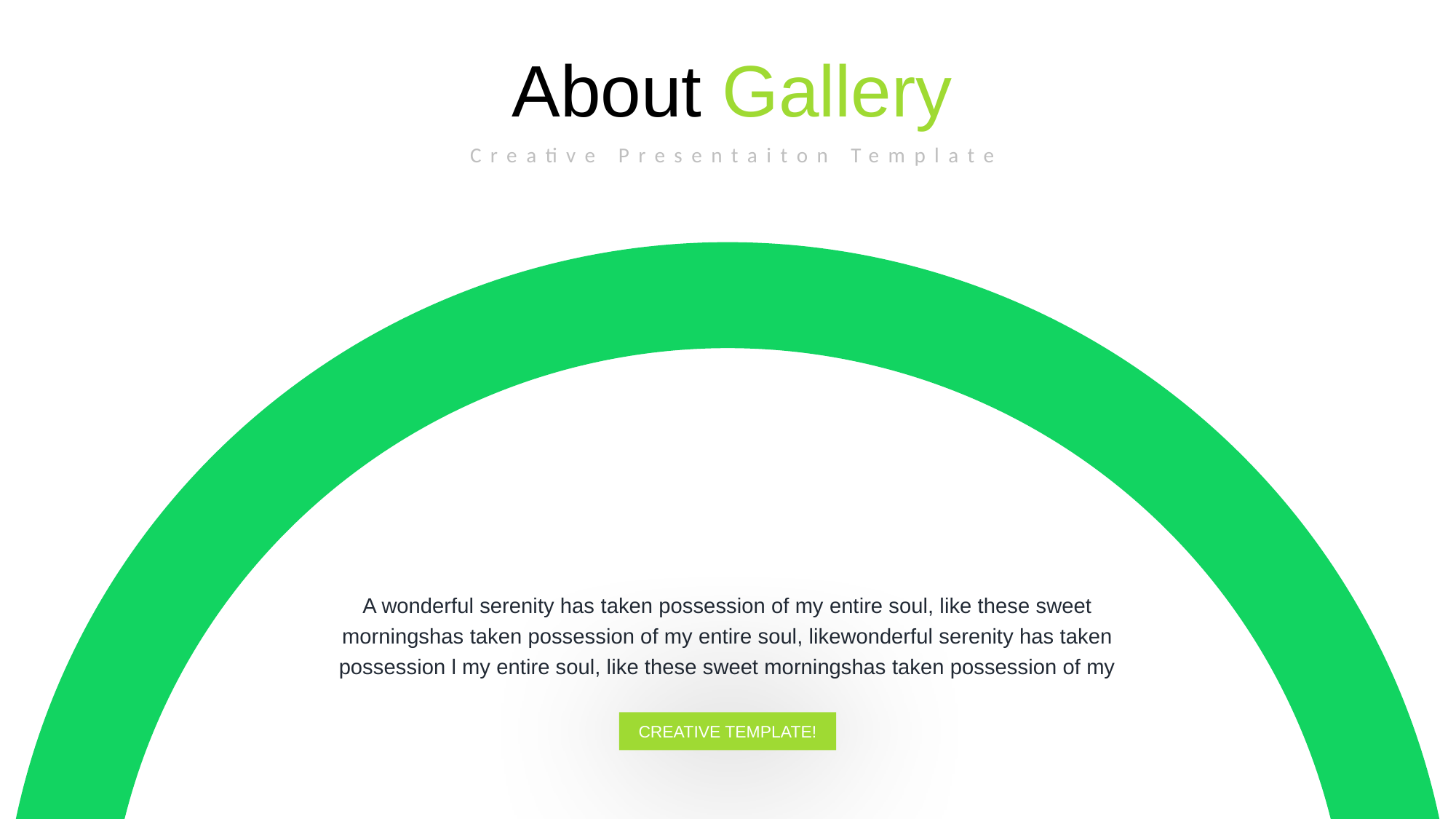

About Gallery
Creative Presentaiton Template

A wonderful serenity has taken possession of my entire soul, like these sweet morningshas taken possession of my entire soul, likewonderful serenity has taken possession l my entire soul, like these sweet morningshas taken possession of my
CREATIVE TEMPLATE!